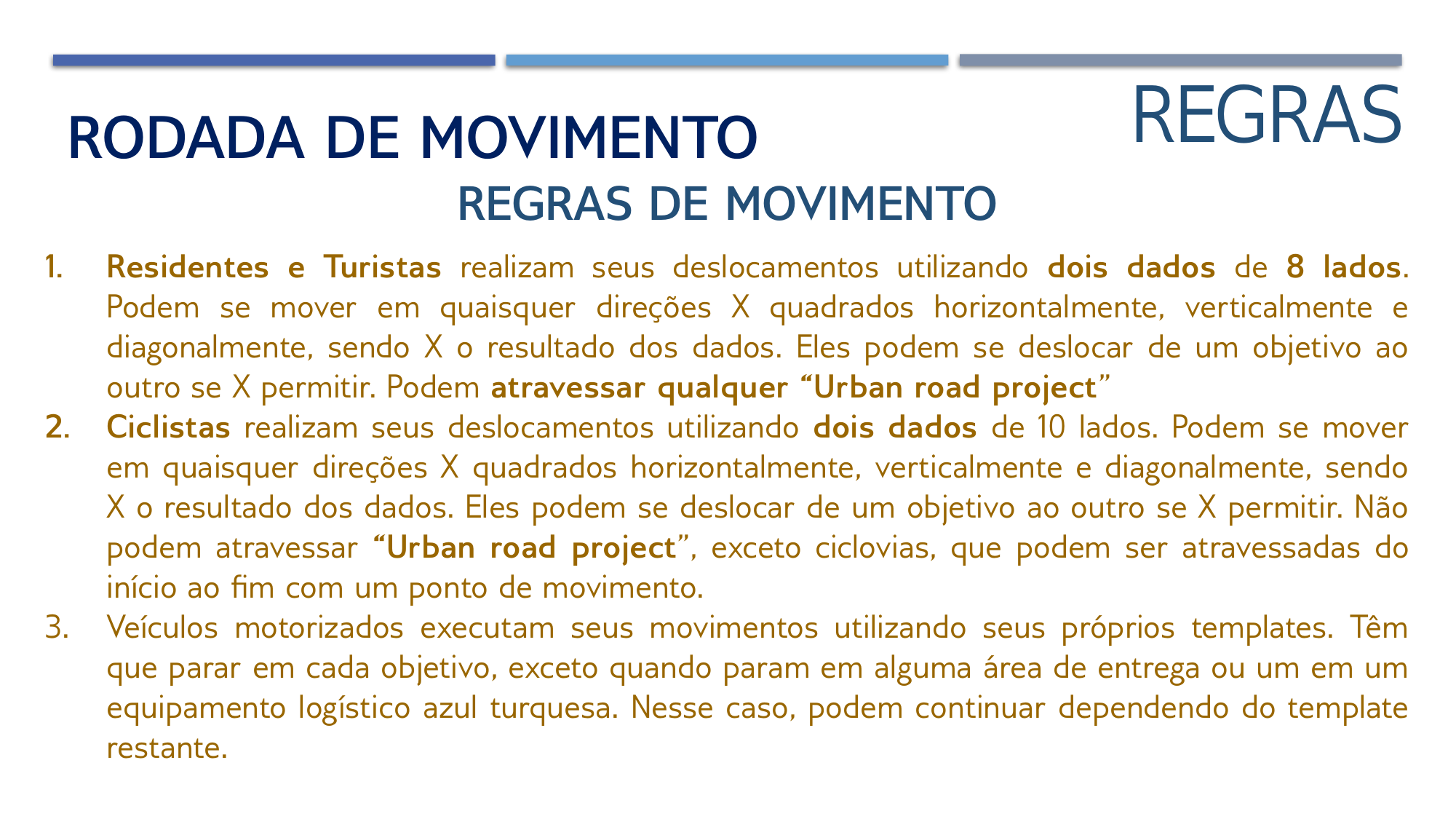

REGRAS
RODADA DE MOVIMENTO
REGRAS DE MOVIMENTO
Residentes e Turistas realizam seus deslocamentos utilizando dois dados de 8 lados. Podem se mover em quaisquer direções X quadrados horizontalmente, verticalmente e diagonalmente, sendo X o resultado dos dados. Eles podem se deslocar de um objetivo ao outro se X permitir. Podem atravessar qualquer “Urban road project”
Ciclistas realizam seus deslocamentos utilizando dois dados de 10 lados. Podem se mover em quaisquer direções X quadrados horizontalmente, verticalmente e diagonalmente, sendo X o resultado dos dados. Eles podem se deslocar de um objetivo ao outro se X permitir. Não podem atravessar “Urban road project”, exceto ciclovias, que podem ser atravessadas do início ao fim com um ponto de movimento.
Veículos motorizados executam seus movimentos utilizando seus próprios templates. Têm que parar em cada objetivo, exceto quando param em alguma área de entrega ou um em um equipamento logístico azul turquesa. Nesse caso, podem continuar dependendo do template restante.